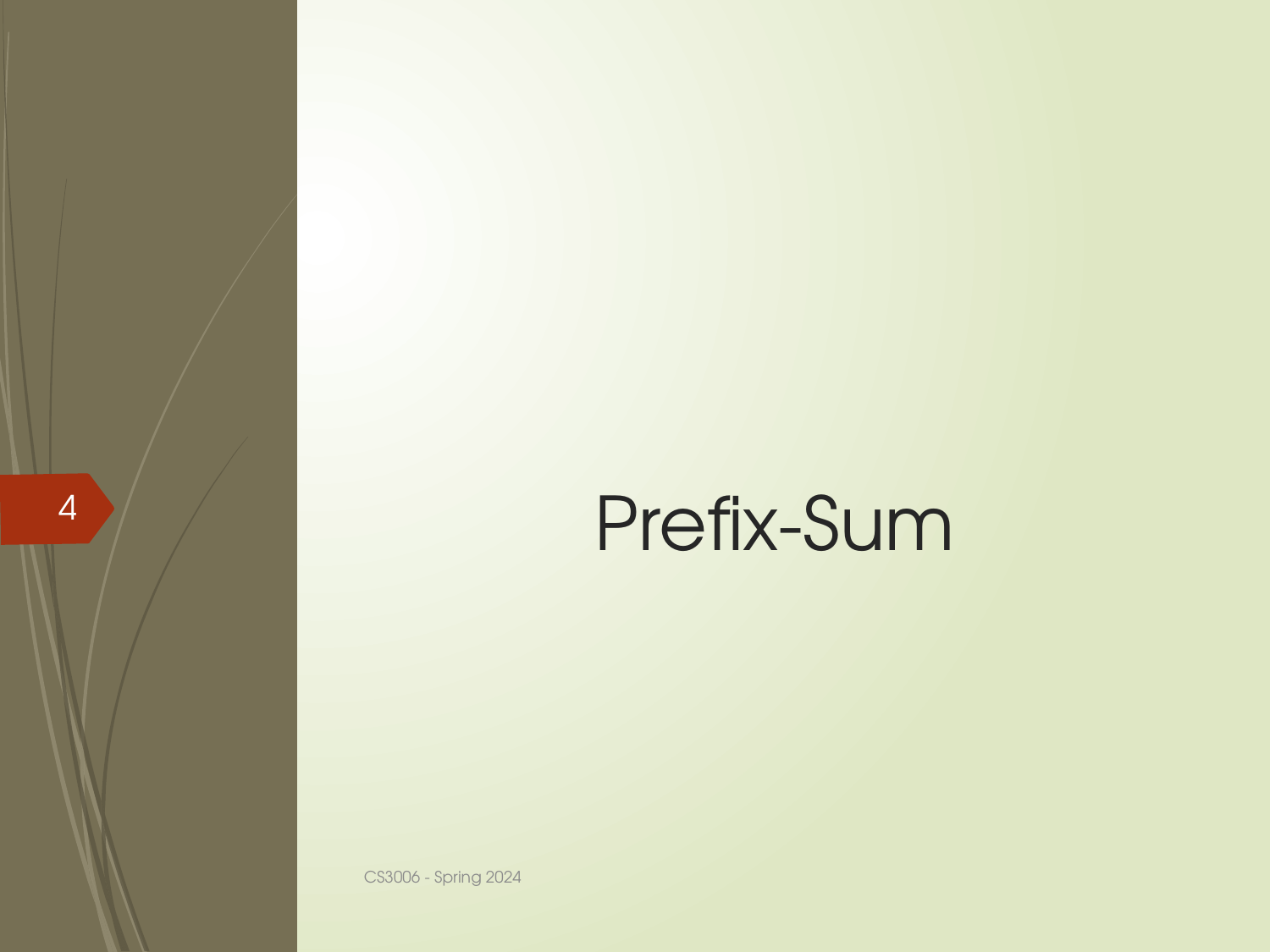

# Prefix-Sum

4

CS3006 - Spring 2024